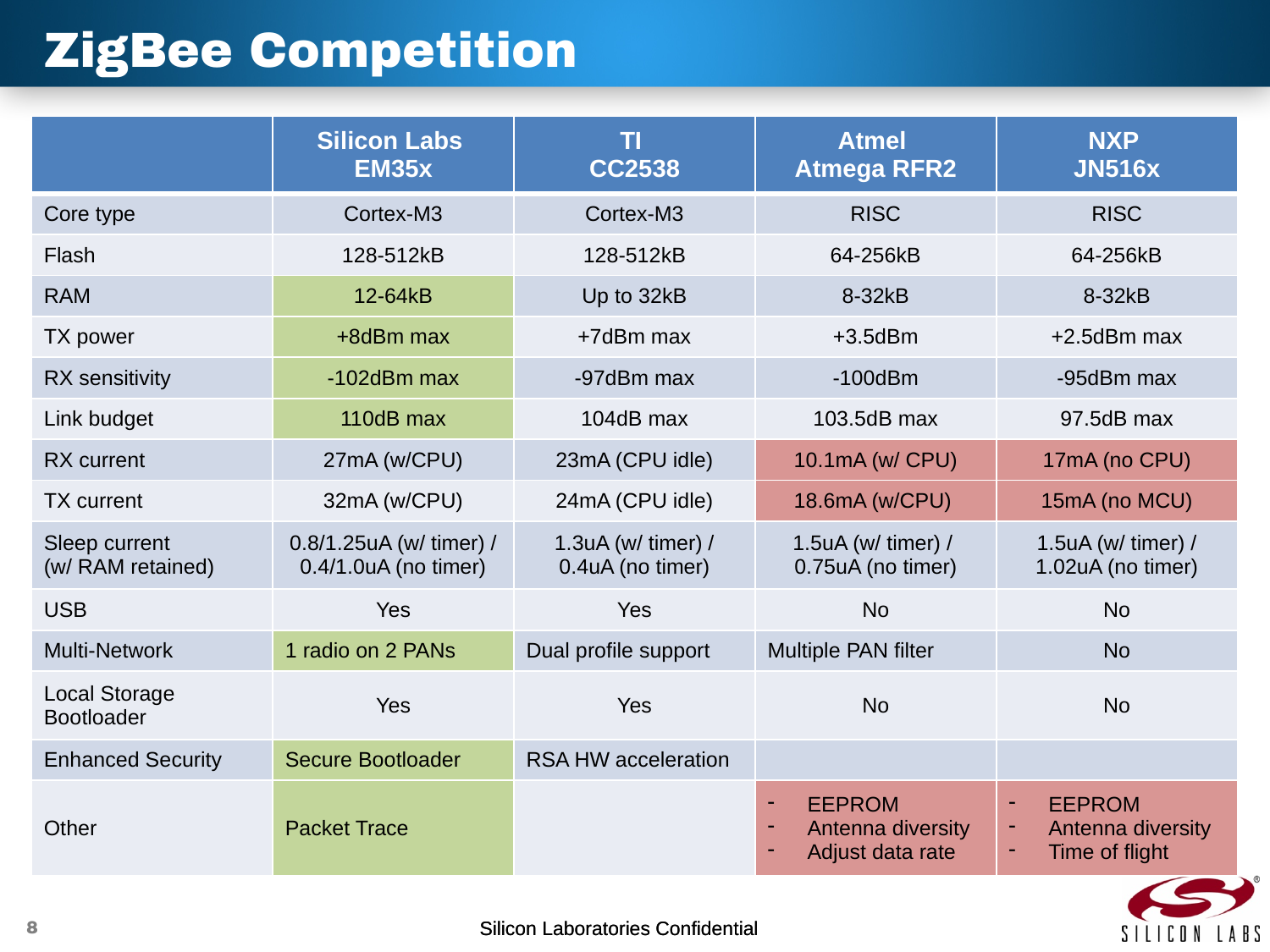

# ZigBee Competition
|  | Silicon Labs EM35x | TI CC2538 | Atmel Atmega RFR2 | NXP JN516x |
| --- | --- | --- | --- | --- |
| Core type | Cortex-M3 | Cortex-M3 | RISC | RISC |
| Flash | 128-512kB | 128-512kB | 64-256kB | 64-256kB |
| RAM | 12-64kB | Up to 32kB | 8-32kB | 8-32kB |
| TX power | +8dBm max | +7dBm max | +3.5dBm | +2.5dBm max |
| RX sensitivity | -102dBm max | -97dBm max | -100dBm | -95dBm max |
| Link budget | 110dB max | 104dB max | 103.5dB max | 97.5dB max |
| RX current | 27mA (w/CPU) | 23mA (CPU idle) | 10.1mA (w/ CPU) | 17mA (no CPU) |
| TX current | 32mA (w/CPU) | 24mA (CPU idle) | 18.6mA (w/CPU) | 15mA (no MCU) |
| Sleep current (w/ RAM retained) | 0.8/1.25uA (w/ timer) / 0.4/1.0uA (no timer) | 1.3uA (w/ timer) / 0.4uA (no timer) | 1.5uA (w/ timer) / 0.75uA (no timer) | 1.5uA (w/ timer) / 1.02uA (no timer) |
| USB | Yes | Yes | No | No |
| Multi-Network | 1 radio on 2 PANs | Dual profile support | Multiple PAN filter | No |
| Local Storage Bootloader | Yes | Yes | No | No |
| Enhanced Security | Secure Bootloader | RSA HW acceleration |  |  |
| Other | Packet Trace |  | EEPROM Antenna diversity Adjust data rate | EEPROM Antenna diversity Time of flight |